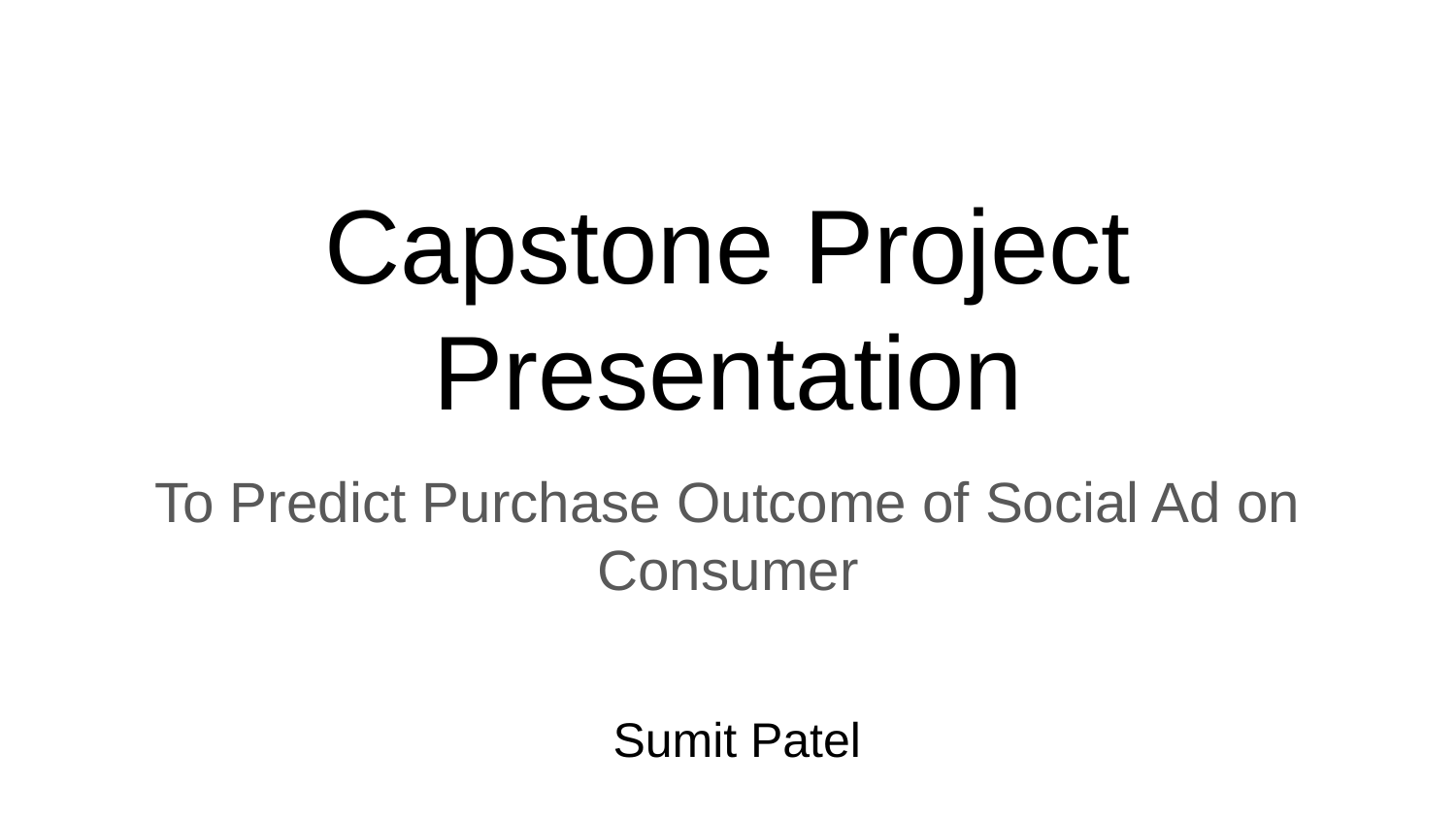

# Capstone Project Presentation
To Predict Purchase Outcome of Social Ad on Consumer

Sumit Patel